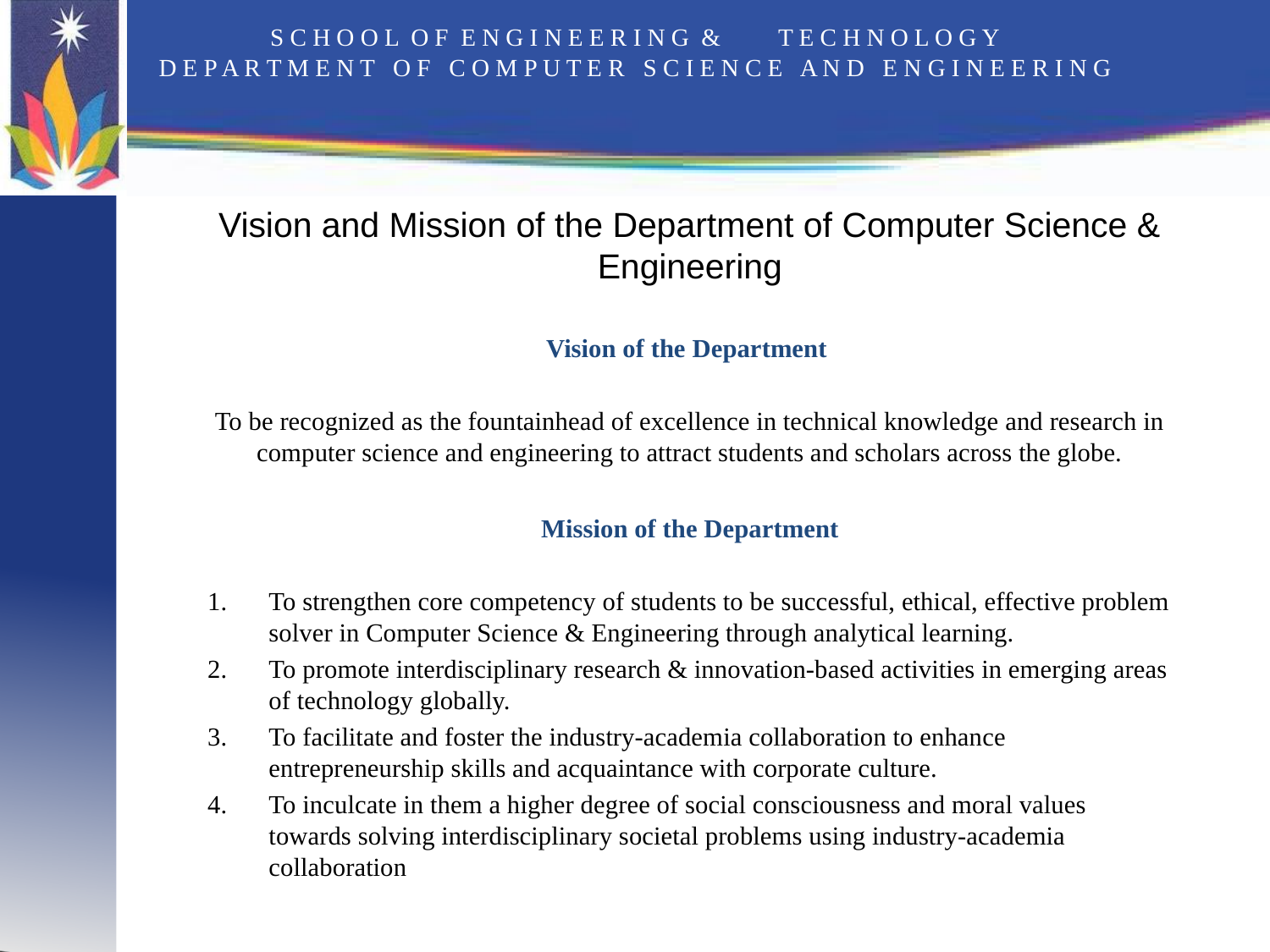

# S C H O O L  O F  E N G I N E E R I N G  &	T E C H N O L O G Y D E P A R T M E N T   O F   C O M P U T E R   S C I E N C E   A N D   E N G I N E E R I N G

Vision and Mission of the Department of Computer Science & Engineering

Vision of the Department

To be recognized as the fountainhead of excellence in technical knowledge and research in computer science and engineering to attract students and scholars across the globe.

 Mission of the Department

To strengthen core competency of students to be successful, ethical, effective problem solver in Computer Science & Engineering through analytical learning.
To promote interdisciplinary research & innovation-based activities in emerging areas of technology globally.
To facilitate and foster the industry-academia collaboration to enhance entrepreneurship skills and acquaintance with corporate culture.
To inculcate in them a higher degree of social consciousness and moral values towards solving interdisciplinary societal problems using industry-academia collaboration